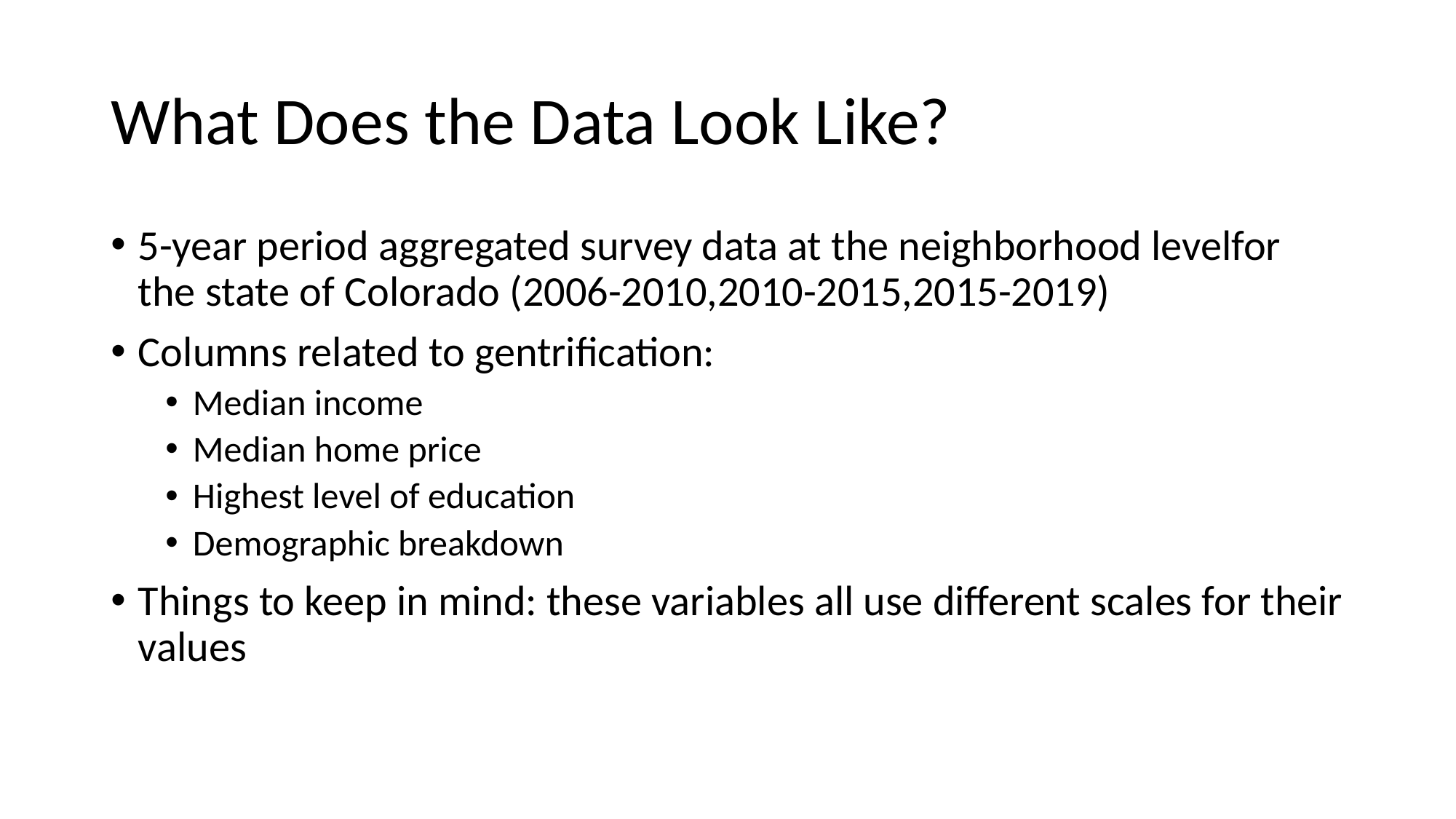

# What Does the Data Look Like?
5-year period aggregated survey data at the neighborhood levelfor the state of Colorado (2006-2010,2010-2015,2015-2019)
Columns related to gentrification:
Median income
Median home price
Highest level of education
Demographic breakdown
Things to keep in mind: these variables all use different scales for their values